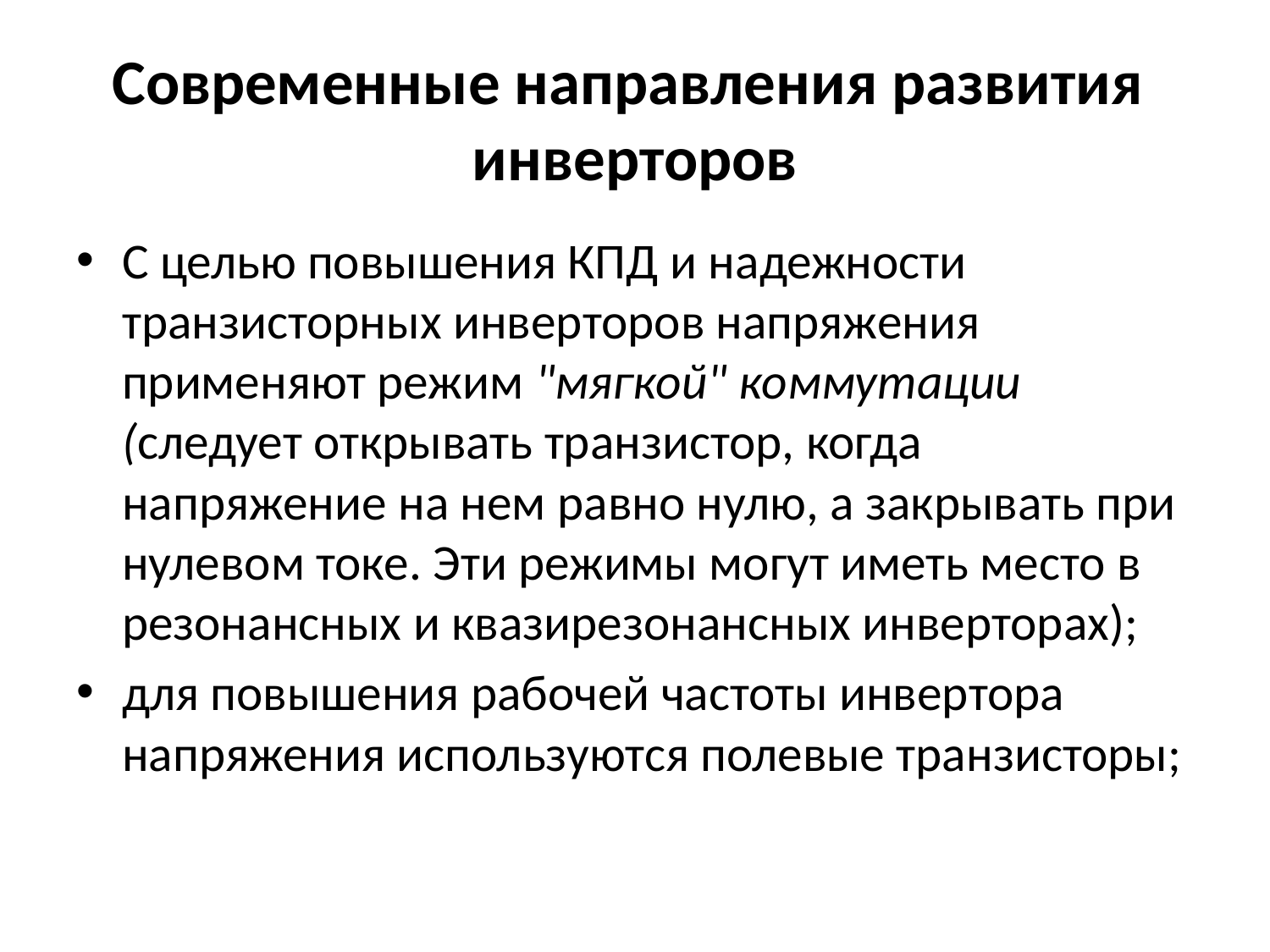

# Современные направления развития  инверторов
С целью повышения КПД и надежности транзисторных инверторов напряжения применяют режим "мягкой" коммутации (следует открывать транзистор, когда напряжение на нем равно нулю, а закрывать при нулевом токе. Эти режимы могут иметь место в резонансных и квазирезонансных инверторах);
для повышения рабочей частоты инвертора напряжения используются полевые транзисторы;